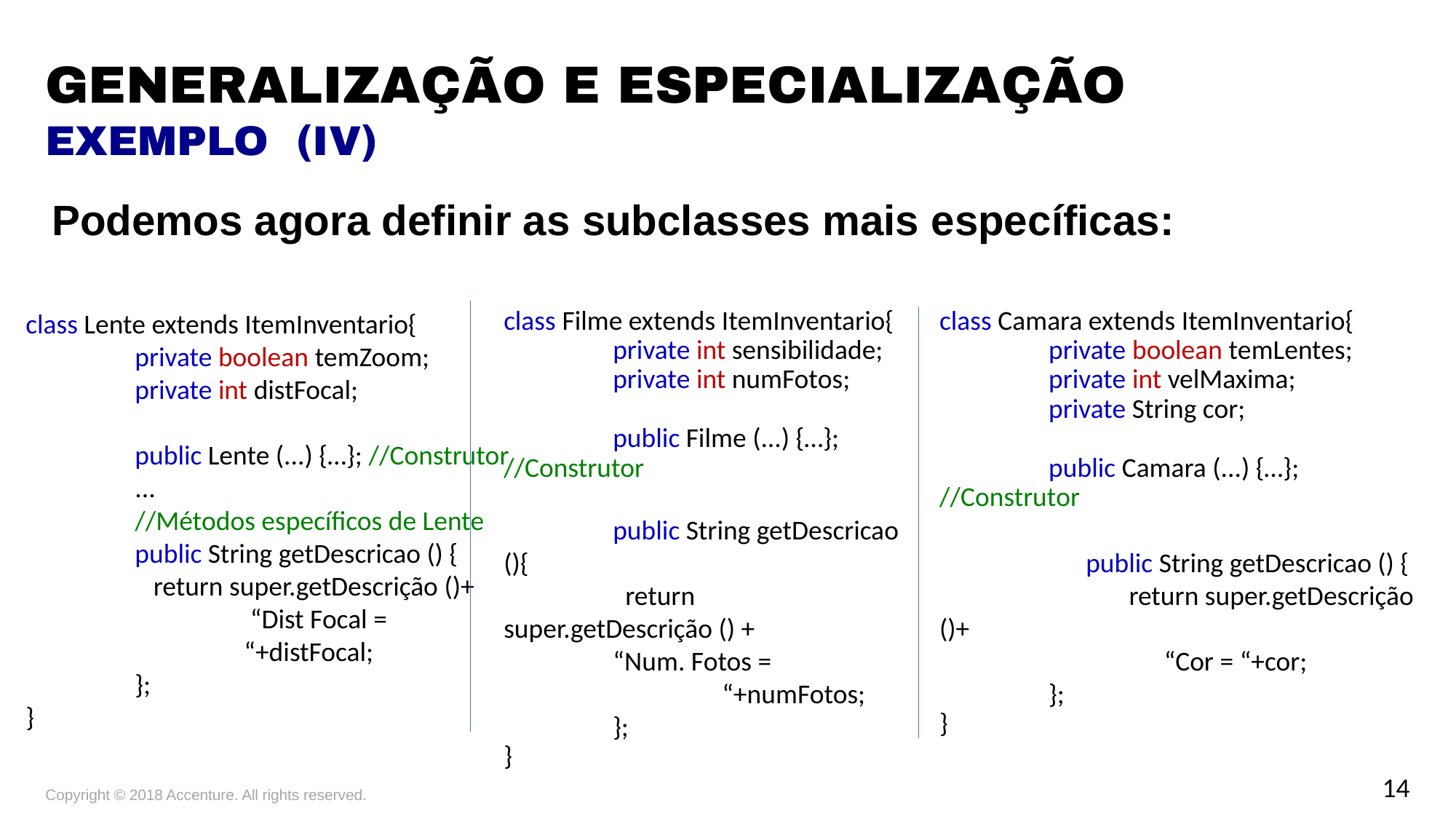

# Generalização e Especialização Exemplo  (iv)
Podemos agora definir as subclasses mais específicas:

class Lente extends ItemInventario{
	private boolean temZoom;
	private int distFocal;

	public Lente (...) {…}; //Construtor
	...
	//Métodos específicos de Lente
	public String getDescricao () {
	   return super.getDescrição ()+
		 “Dist Focal =
		“+distFocal;
	};
}
class Filme extends ItemInventario{
	private int sensibilidade;
	private int numFotos;

	public Filme (...) {…};  //Construtor

	public String getDescricao (){
	  return super.getDescrição () +
             	“Num. Fotos =                 		“+numFotos;
	};
}
class Camara extends ItemInventario{
	private boolean temLentes;
	private int velMaxima;
	private String cor;

	public Camara (...) {…}; //Construtor

	      public String getDescricao () {
	             return super.getDescrição ()+
		 “Cor = “+cor;
	};
}
Copyright © 2018 Accenture. All rights reserved.
14